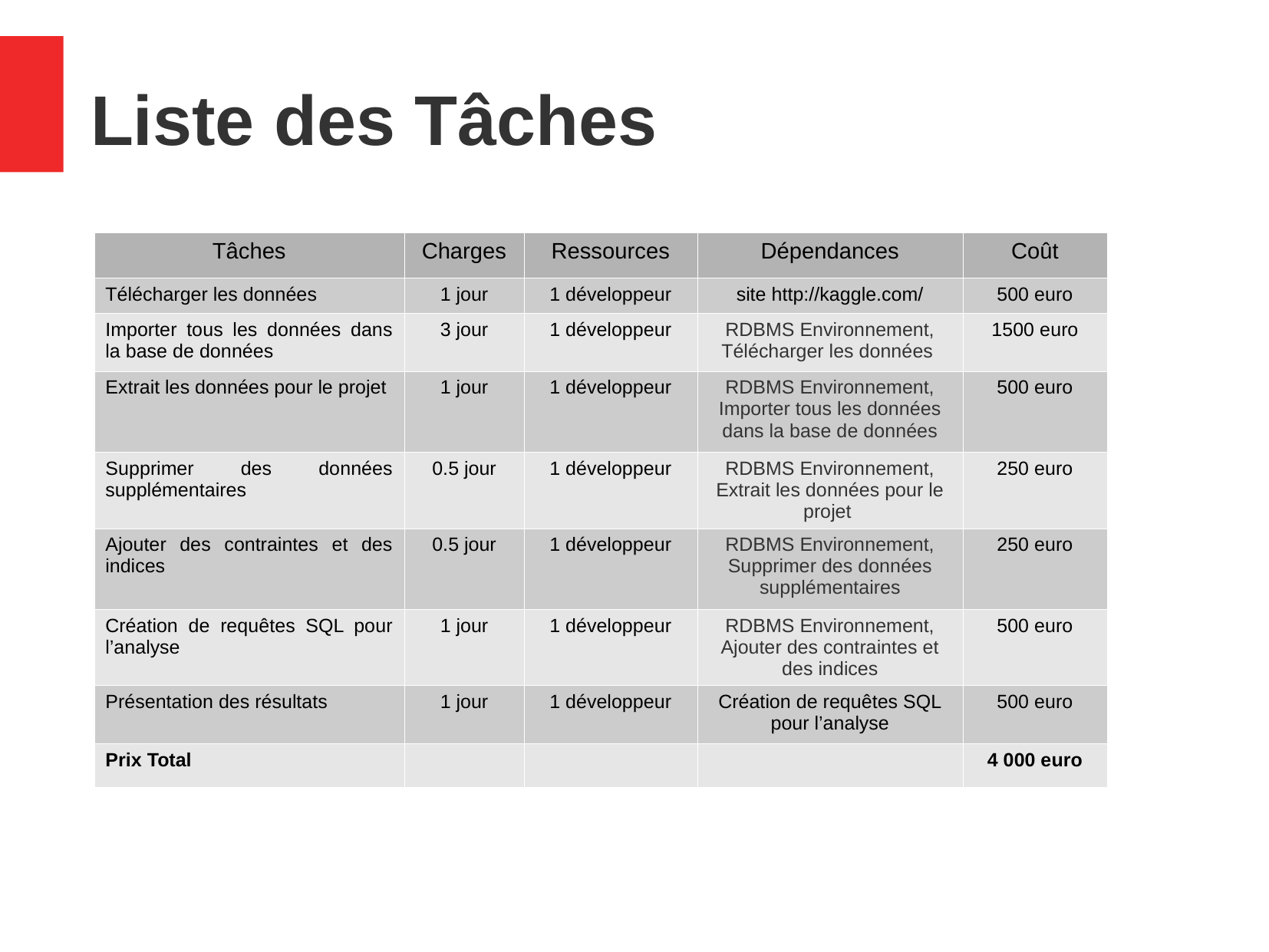

Liste des Tâches
| Tâches | Charges | Ressources | Dépendances | Coût |
| --- | --- | --- | --- | --- |
| Télécharger les données | 1 jour | 1 développeur | site http://kaggle.com/ | 500 euro |
| Importer tous les données dans la base de données | 3 jour | 1 développeur | RDBMS Environnement, Télécharger les données | 1500 euro |
| Extrait les données pour le projet | 1 jour | 1 développeur | RDBMS Environnement, Importer tous les données dans la base de données | 500 euro |
| Supprimer des données supplémentaires | 0.5 jour | 1 développeur | RDBMS Environnement, Extrait les données pour le projet | 250 euro |
| Ajouter des contraintes et des indices | 0.5 jour | 1 développeur | RDBMS Environnement, Supprimer des données supplémentaires | 250 euro |
| Création de requêtes SQL pour l’analyse | 1 jour | 1 développeur | RDBMS Environnement, Ajouter des contraintes et des indices | 500 euro |
| Présentation des résultats | 1 jour | 1 développeur | Création de requêtes SQL pour l’analyse | 500 euro |
| Prix Total |  |  |  | 4 000 euro |